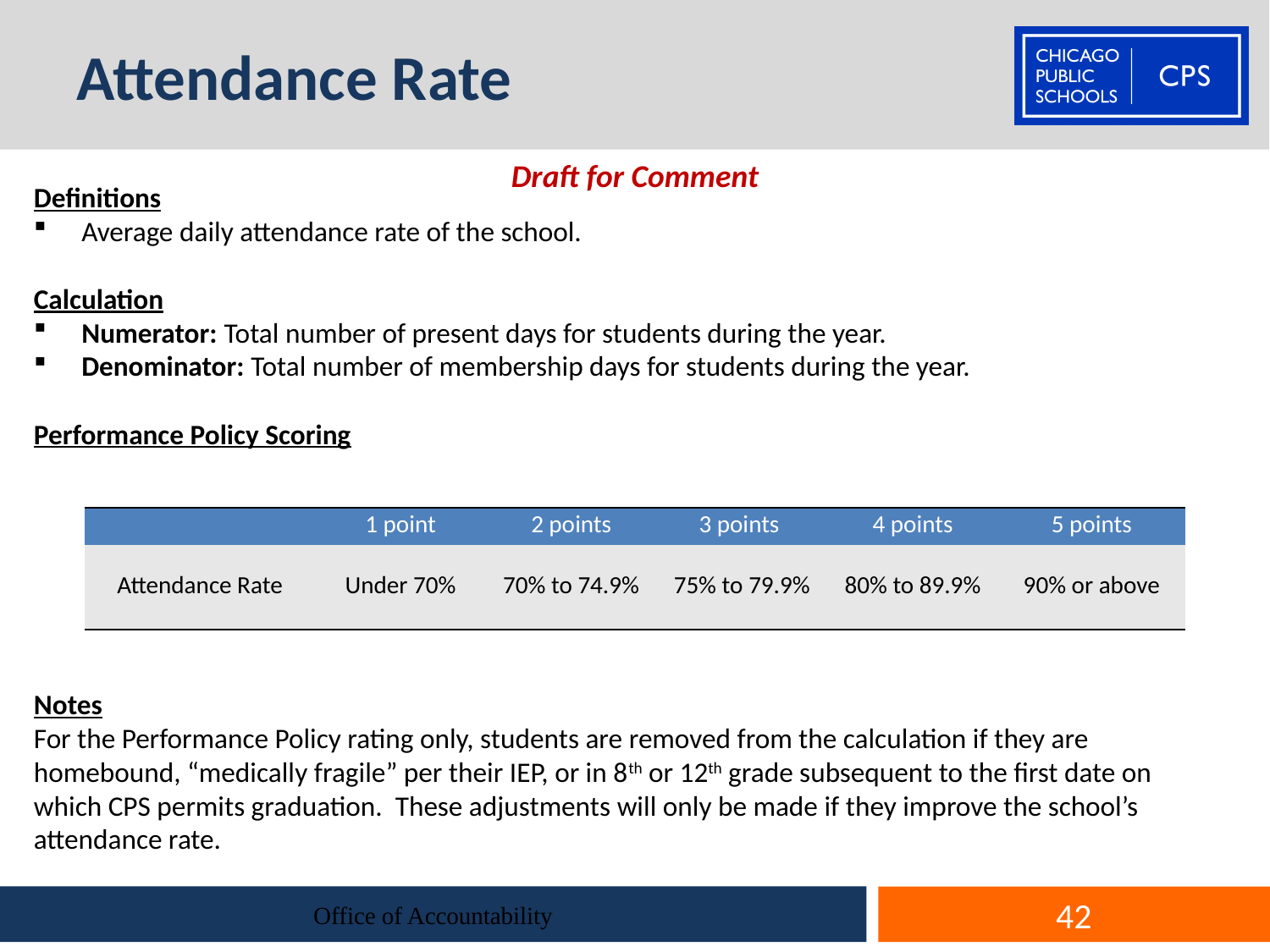

# Attendance Rate
Draft for Comment
Definitions
Average daily attendance rate of the school.

Calculation
Numerator: Total number of present days for students during the year.
Denominator: Total number of membership days for students during the year.

Performance Policy Scoring

Notes
For the Performance Policy rating only, students are removed from the calculation if they are homebound, “medically fragile” per their IEP, or in 8th or 12th grade subsequent to the first date on which CPS permits graduation.  These adjustments will only be made if they improve the school’s attendance rate.

|  | 1 point | 2 points | 3 points | 4 points | 5 points |
| --- | --- | --- | --- | --- | --- |
| Attendance Rate | Under 70% | 70% to 74.9% | 75% to 79.9% | 80% to 89.9% | 90% or above |
Office of Accountability
42